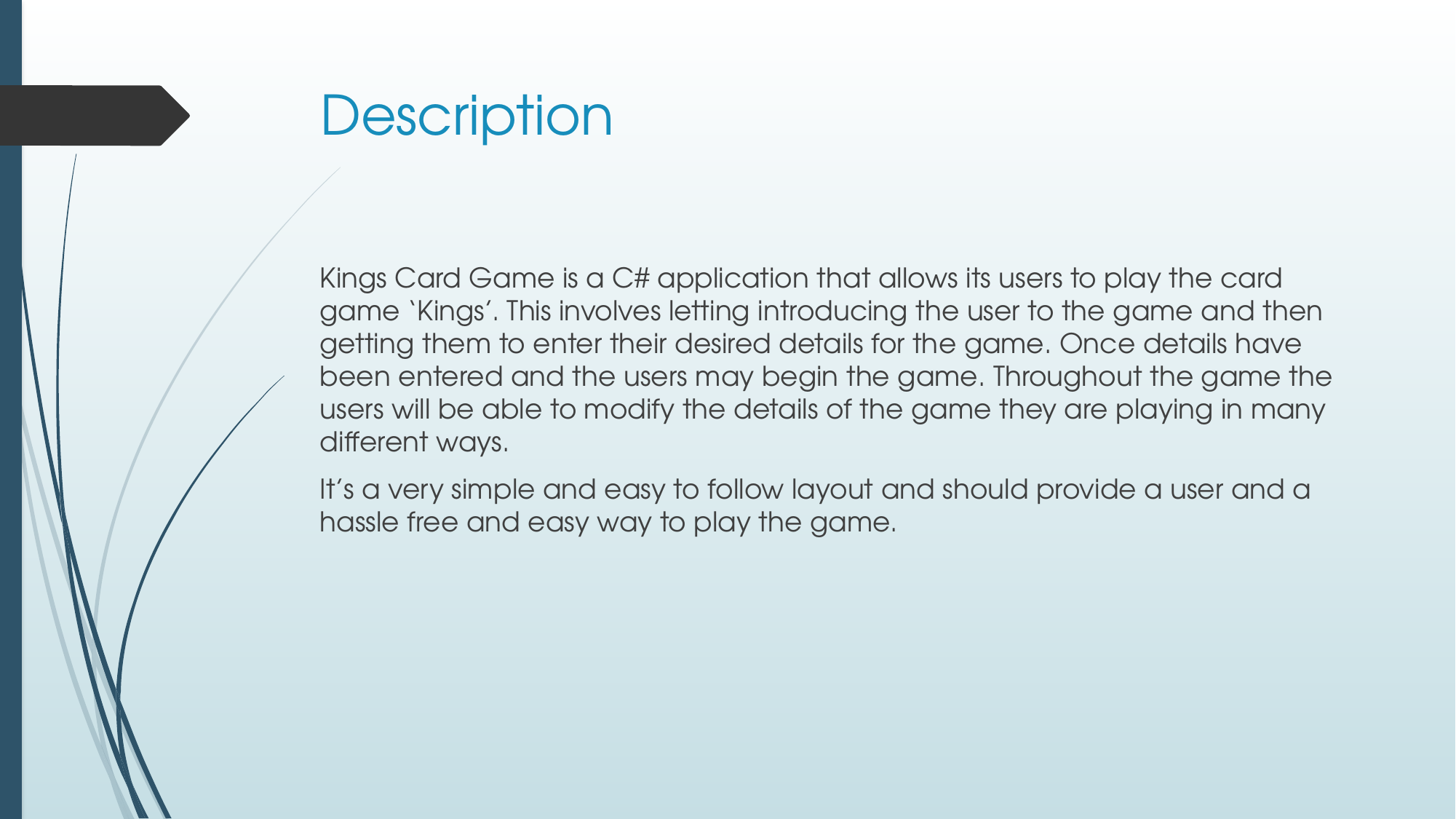

# Description
Kings Card Game is a C# application that allows its users to play the card game ‘Kings’. This involves letting introducing the user to the game and then getting them to enter their desired details for the game. Once details have been entered and the users may begin the game. Throughout the game the users will be able to modify the details of the game they are playing in many different ways.
It’s a very simple and easy to follow layout and should provide a user and a hassle free and easy way to play the game.